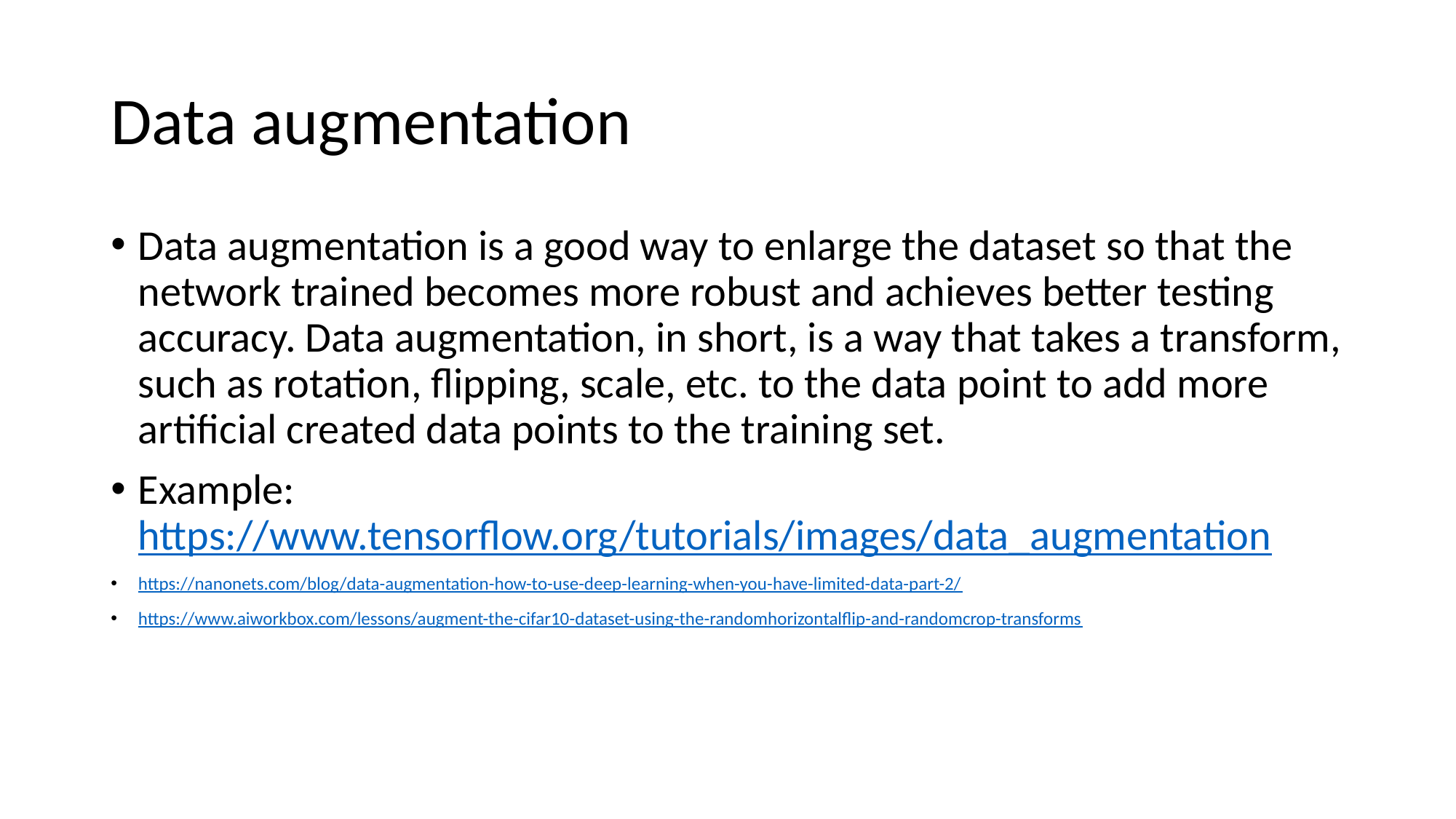

# Data augmentation
Data augmentation is a good way to enlarge the dataset so that the network trained becomes more robust and achieves better testing accuracy. Data augmentation, in short, is a way that takes a transform, such as rotation, flipping, scale, etc. to the data point to add more artificial created data points to the training set.
Example: https://www.tensorflow.org/tutorials/images/data_augmentation
https://nanonets.com/blog/data-augmentation-how-to-use-deep-learning-when-you-have-limited-data-part-2/
https://www.aiworkbox.com/lessons/augment-the-cifar10-dataset-using-the-randomhorizontalflip-and-randomcrop-transforms